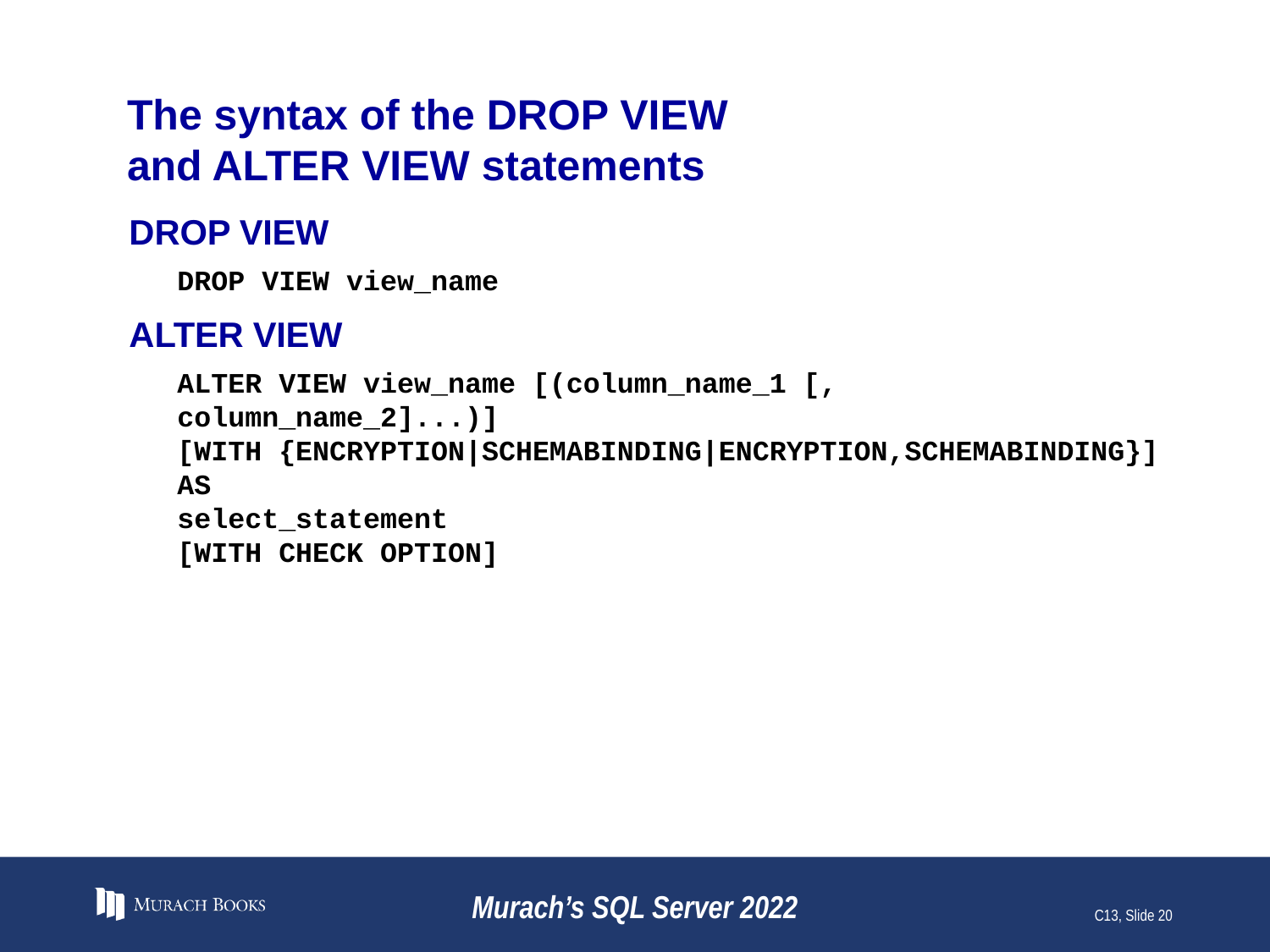

# The syntax of the DROP VIEW and ALTER VIEW statements
DROP VIEW
DROP VIEW view_name
ALTER VIEW
ALTER VIEW view_name [(column_name_1 [, column_name_2]...)]
[WITH {ENCRYPTION|SCHEMABINDING|ENCRYPTION,SCHEMABINDING}]
AS
select_statement
[WITH CHECK OPTION]

Murach’s SQL Server 2022

C13, Slide 20